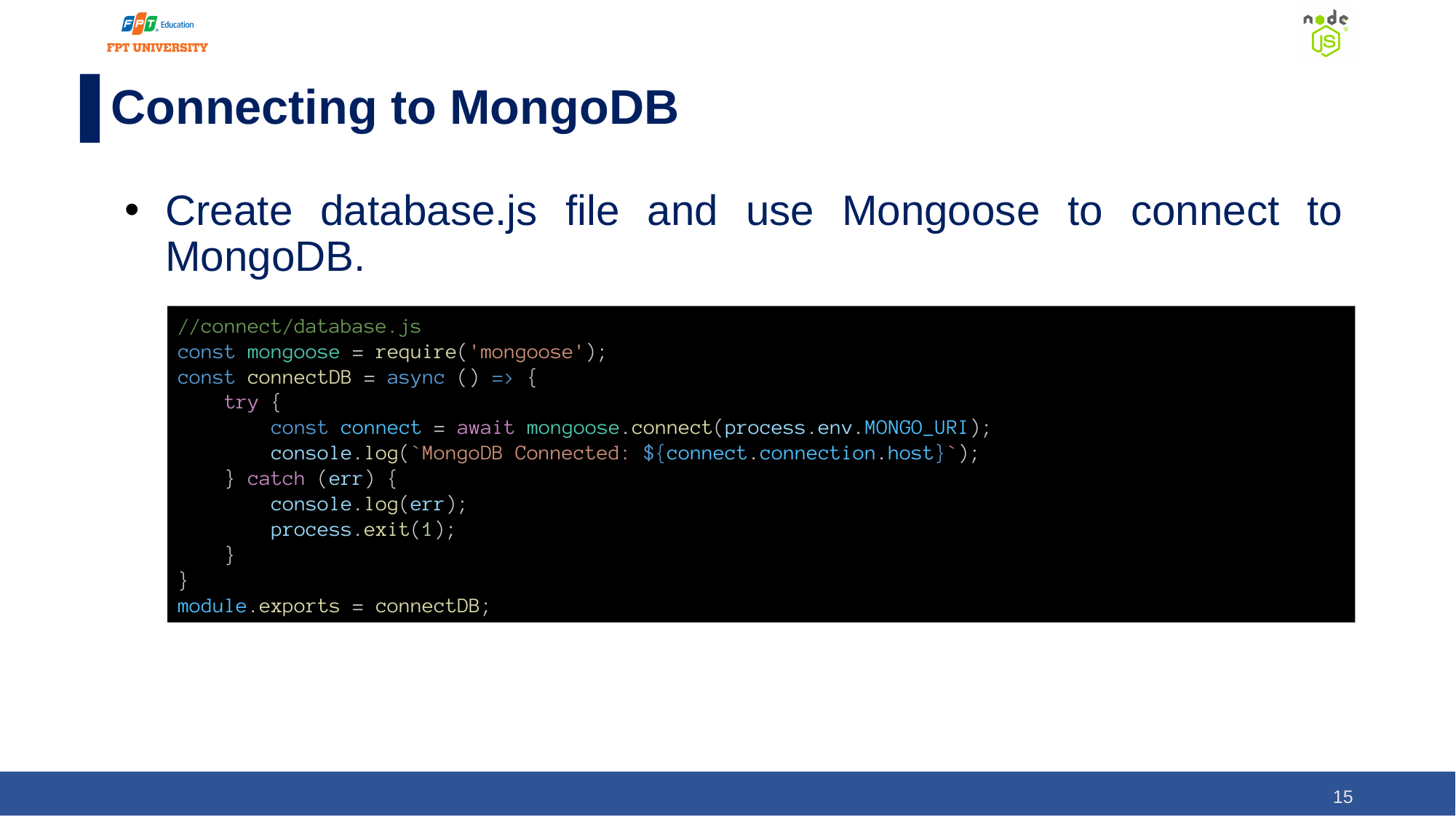

# Connecting to MongoDB
Create database.js file and use Mongoose to connect to MongoDB.

//connect/database.js
const mongoose = require('mongoose');
const connectDB = async () => {
    try {
        const connect = await mongoose.connect(process.env.MONGO_URI);
        console.log(`MongoDB Connected: ${connect.connection.host}`);
    } catch (err) {
        console.log(err);
        process.exit(1);
    }
}
module.exports = connectDB;
15